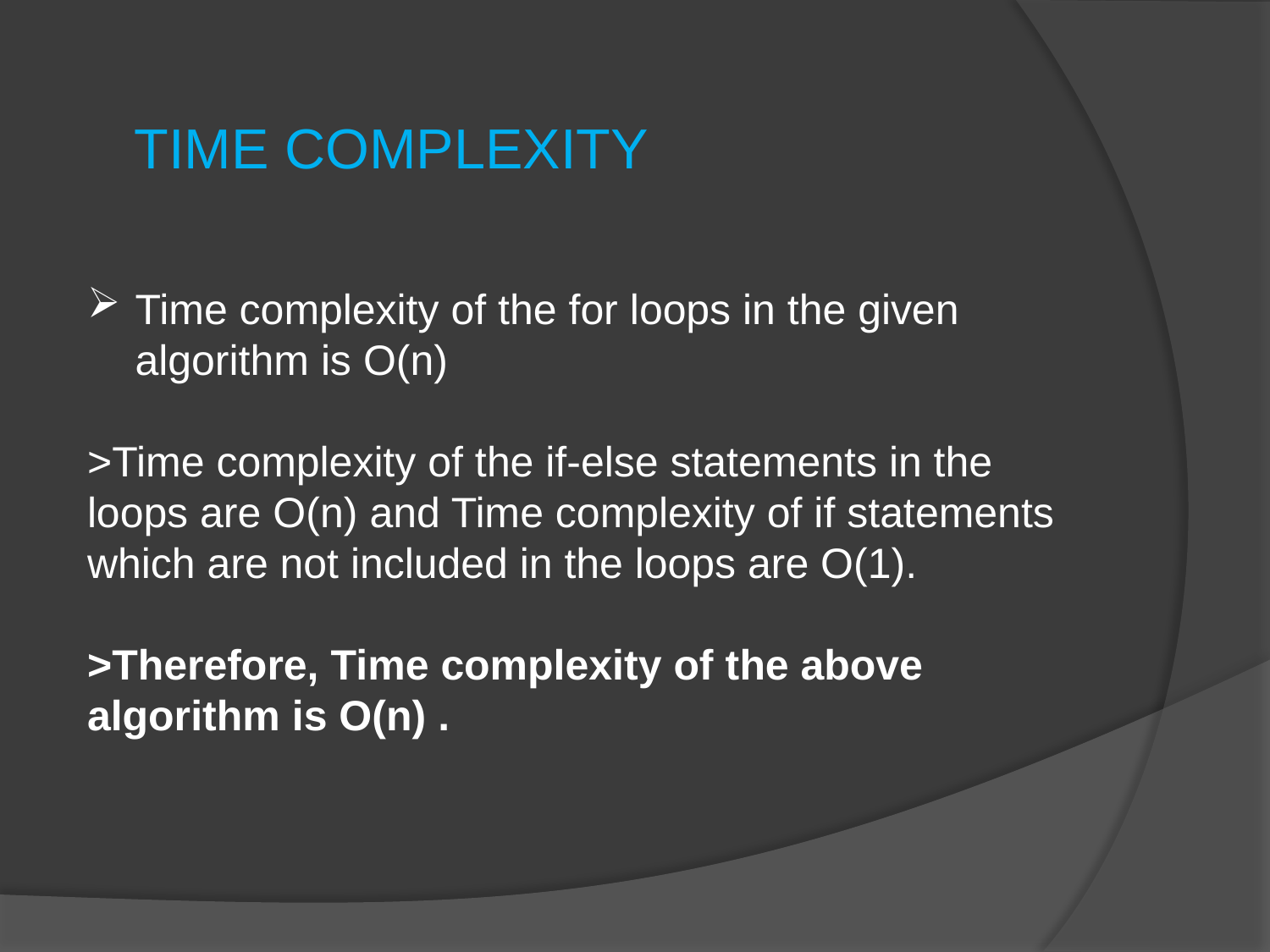

TIME COMPLEXITY
Time complexity of the for loops in the given algorithm is O(n)

>Time complexity of the if-else statements in the loops are O(n) and Time complexity of if statements which are not included in the loops are O(1).

>Therefore, Time complexity of the above algorithm is O(n) .